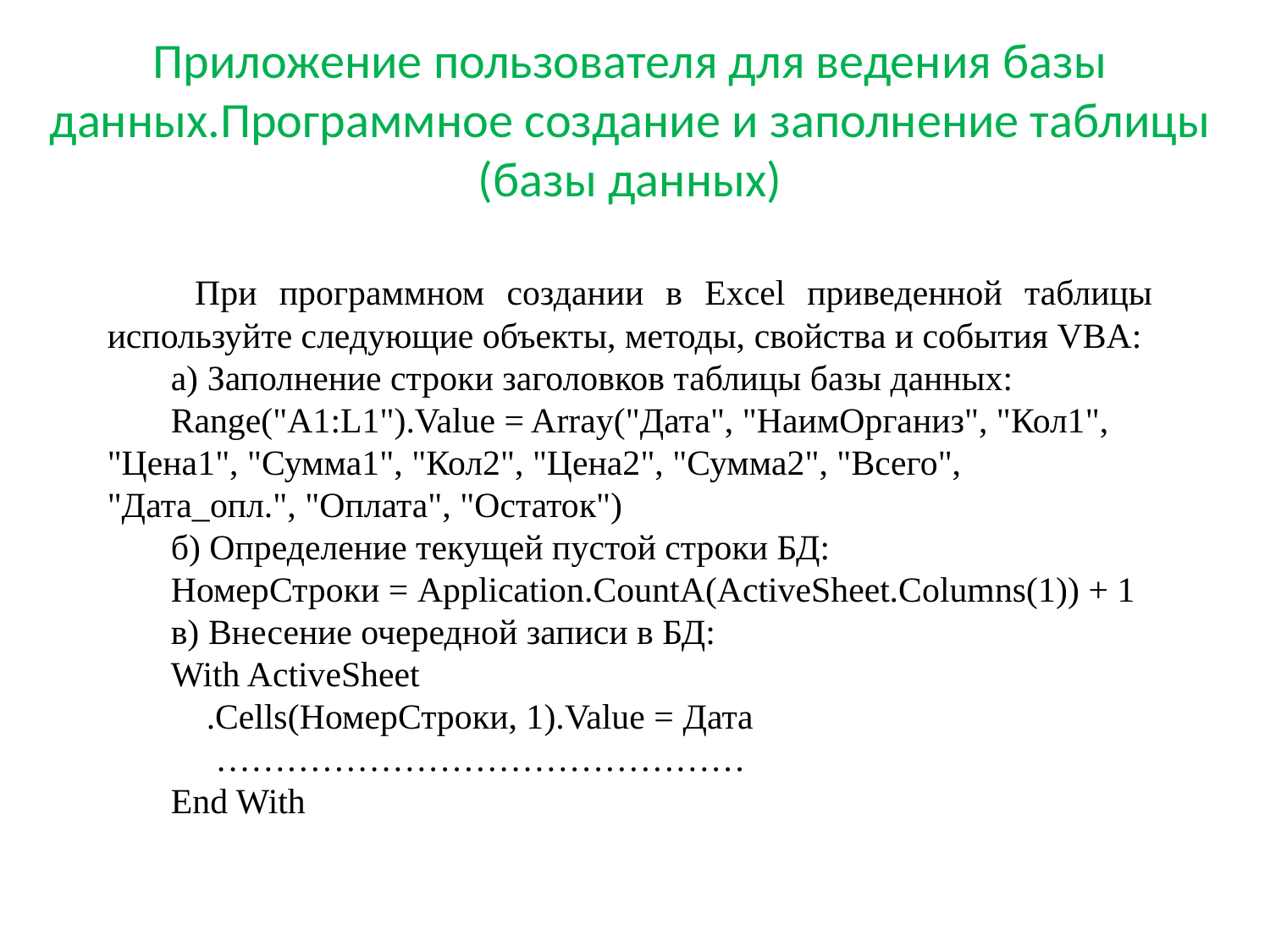

# Приложение пользователя для ведения базы данных.Программное создание и заполнение таблицы (базы данных)
 При программном создании в Excel приведенной таблицы используйте следующие объекты, методы, свойства и события VBA:
а) Заполнение строки заголовков таблицы базы данных:
Range("A1:L1").Value = Array("Дата", "НаимОрганиз", "Кол1", "Цена1", "Сумма1", "Кол2", "Цена2", "Сумма2", "Всего", "Дата_опл.", "Оплата", "Остаток")
б) Определение текущей пустой строки БД:
НомерСтроки = Application.CountA(ActiveSheet.Columns(1)) + 1
в) Внесение очередной записи в БД:
With ActiveSheet
    .Cells(НомерСтроки, 1).Value = Дата
     ………………………………………
End With